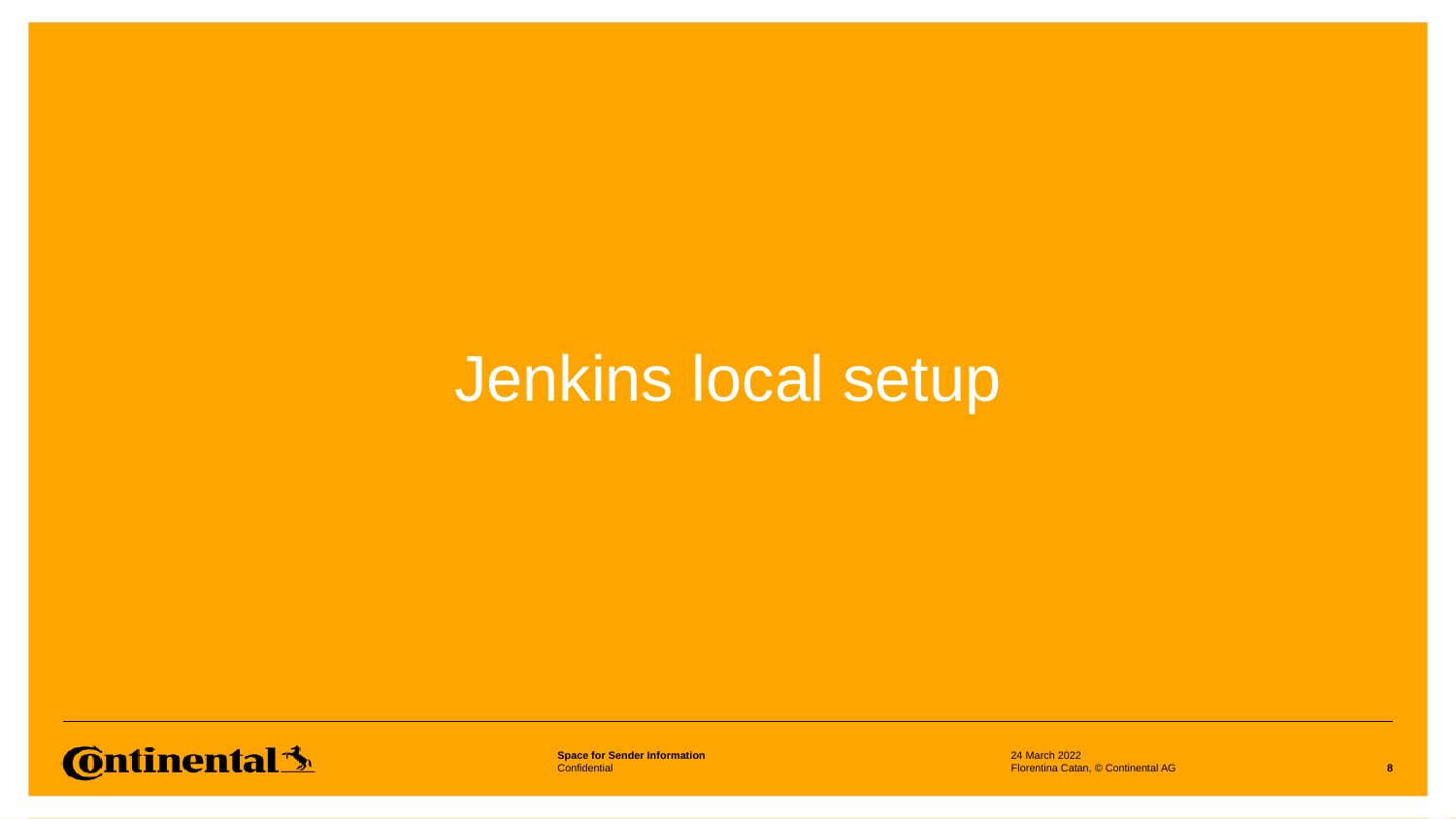

Jenkins local setup
24 March 2022
Florentina Catan, © Continental AG
8